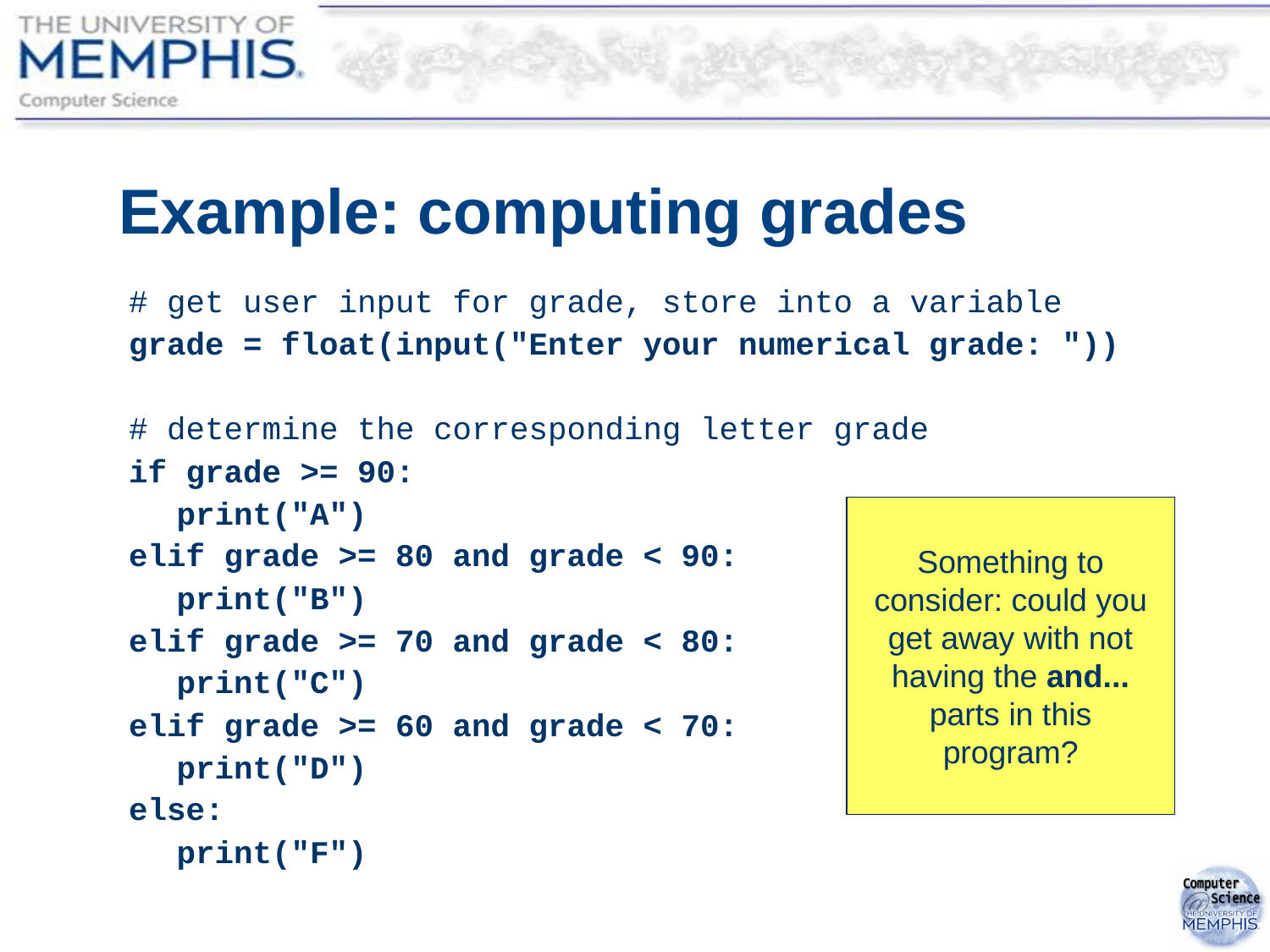

# Example: computing grades
# get user input for grade, store into a variable
grade = float(input("Enter your numerical grade: "))

# determine the corresponding letter grade
if grade >= 90:
	print("A")
elif grade >= 80 and grade < 90:
	print("B")
elif grade >= 70 and grade < 80:
	print("C")
elif grade >= 60 and grade < 70:
	print("D")
else:
	print("F")
Something to consider: could you get away with not having the and... parts in this program?